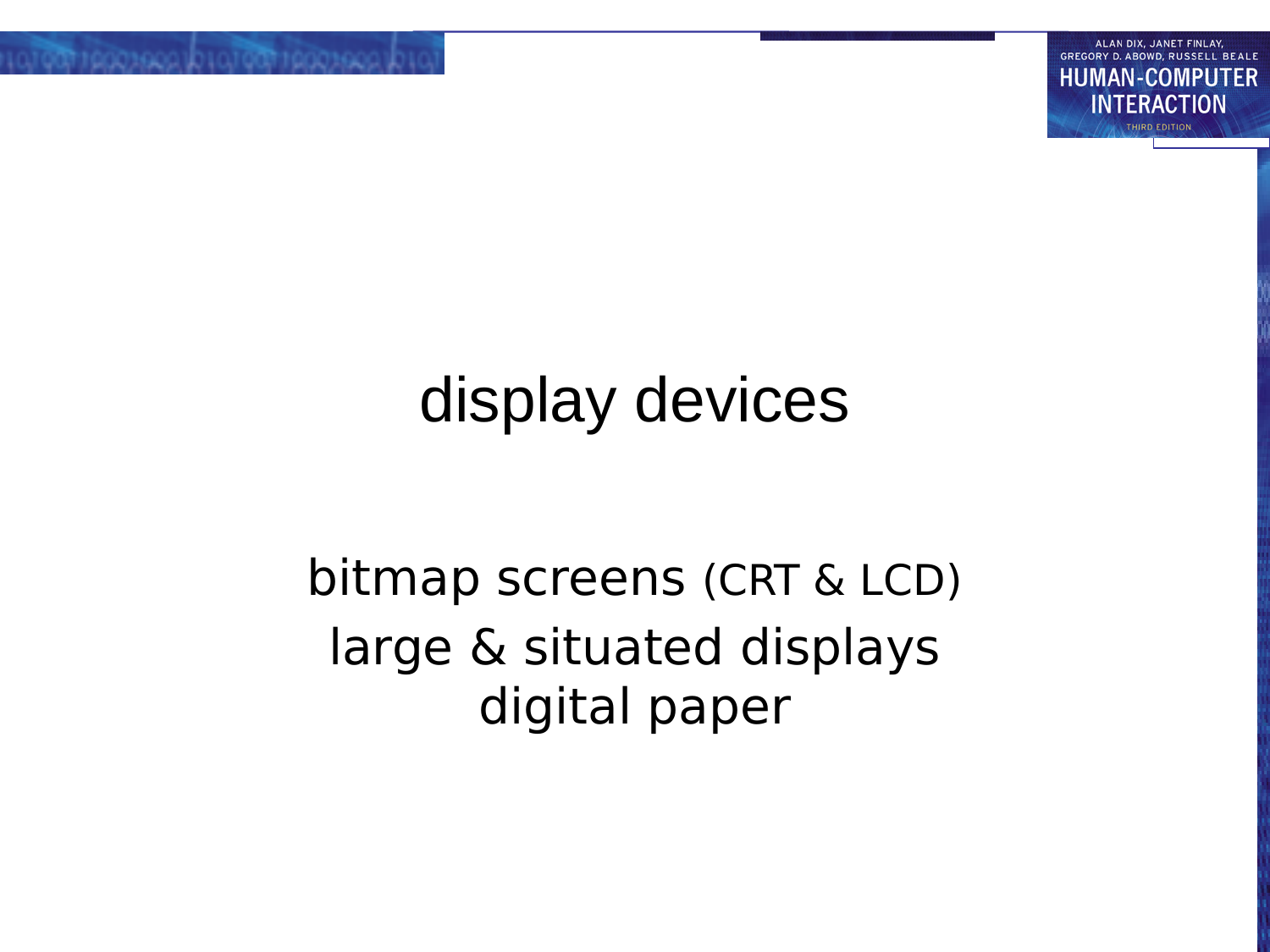

# display devices
bitmap screens (CRT & LCD)
large & situated displays
digital paper